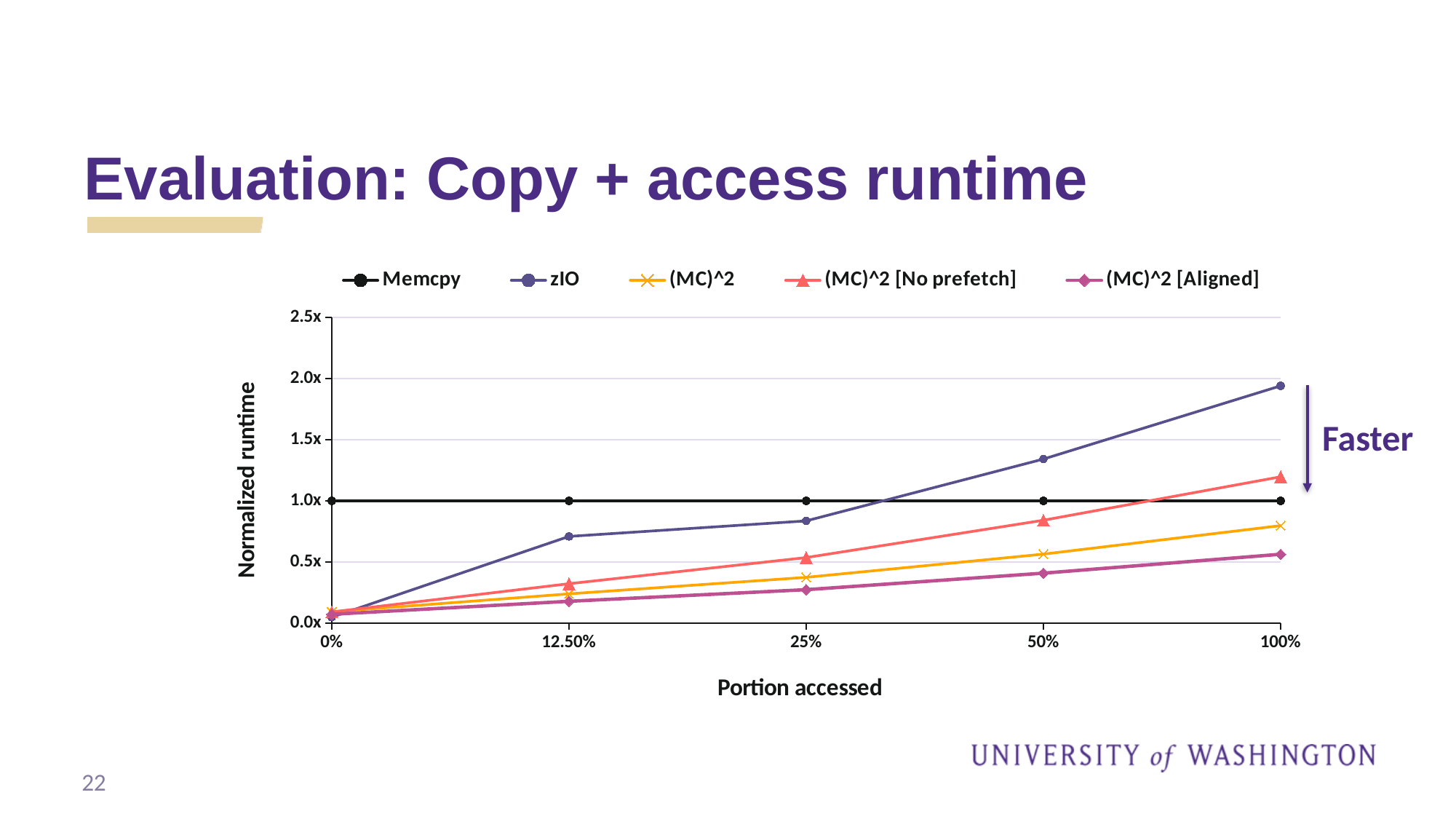

# Evaluation: Copy + access runtime

### Chart

| Category | Memcpy | zIO | (MC)^2 | (MC)^2 [No prefetch] | (MC)^2 [Aligned] |
|---|---|---|---|---|---|
| 0% | 1.0 | 0.048 | 0.092 | 0.091 | 0.072 |
| 12.50% | 1.0 | 0.709 | 0.239 | 0.322 | 0.178 |
| 25% | 1.0 | 0.836 | 0.374 | 0.536 | 0.273 |
| 50% | 1.0 | 1.342 | 0.564 | 0.841 | 0.408 |
| 100% | 1.0 | 1.941 | 0.797 | 1.197 | 0.563 |
Faster
22